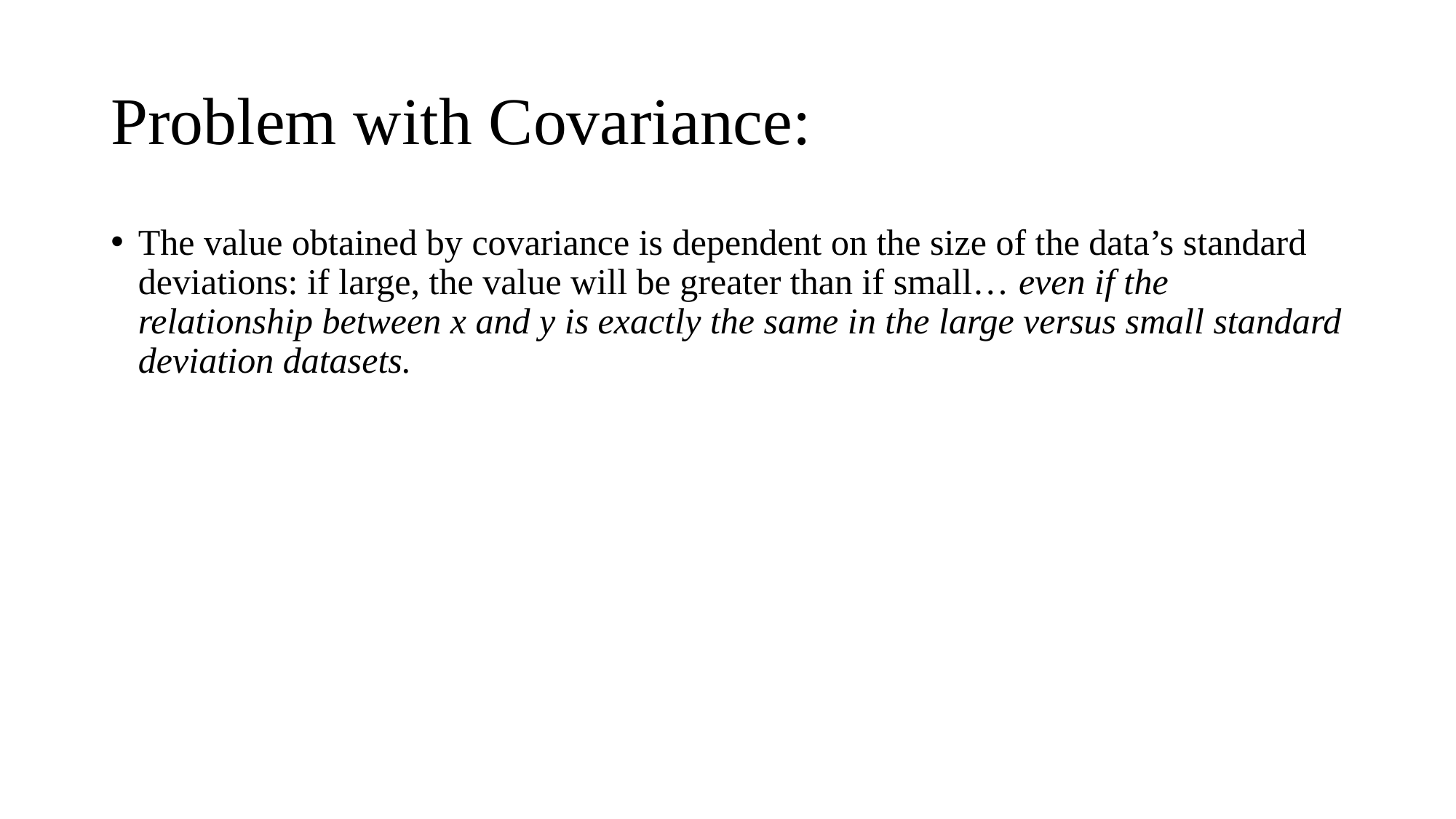

# Problem with Covariance:
The value obtained by covariance is dependent on the size of the data’s standard deviations: if large, the value will be greater than if small… even if the relationship between x and y is exactly the same in the large versus small standard deviation datasets.